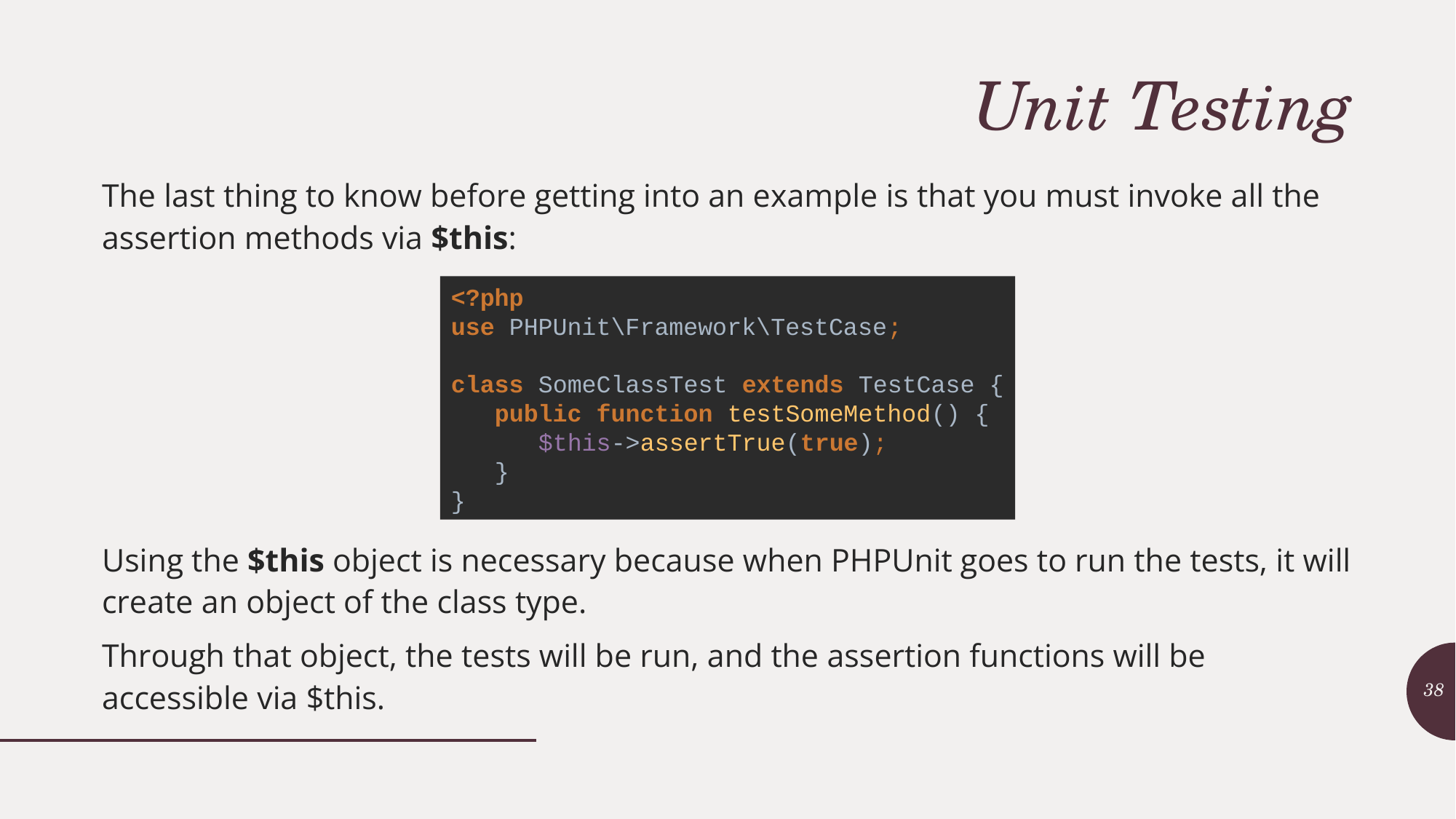

# Unit Testing
The last thing to know before getting into an example is that you must invoke all the assertion methods via $this:

Using the $this object is necessary because when PHPUnit goes to run the tests, it will create an object of the class type.
Through that object, the tests will be run, and the assertion functions will be accessible via $this.
<?php
use PHPUnit\Framework\TestCase;
class SomeClassTest extends TestCase {
   public function testSomeMethod() {
      $this->assertTrue(true);
   }
}
38